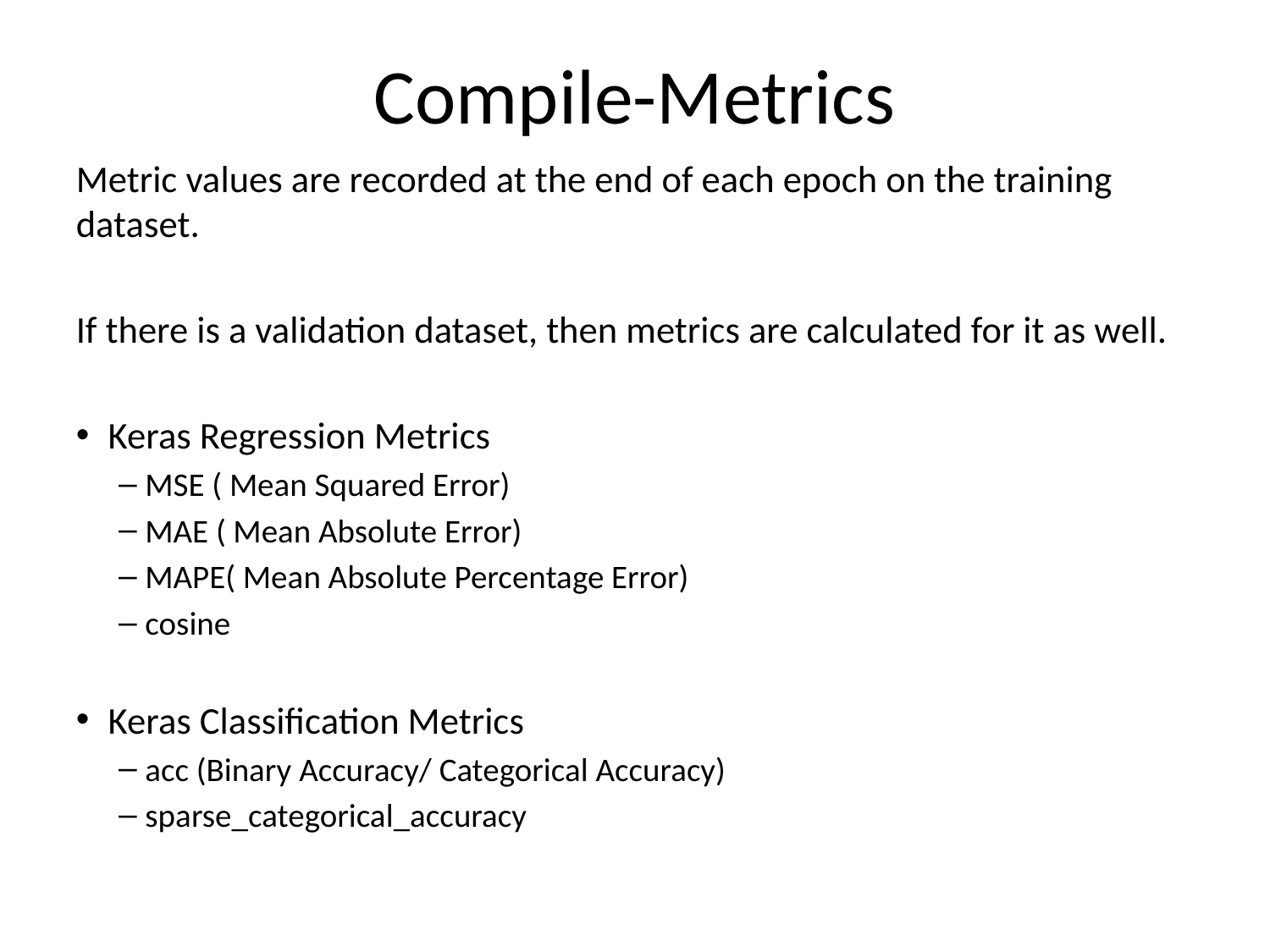

Compile-Metrics
Metric values are recorded at the end of each epoch on the training dataset.

If there is a validation dataset, then metrics are calculated for it as well.

Keras Regression Metrics
MSE ( Mean Squared Error)
MAE ( Mean Absolute Error)
MAPE( Mean Absolute Percentage Error)
cosine

Keras Classification Metrics
acc (Binary Accuracy/ Categorical Accuracy)
sparse_categorical_accuracy